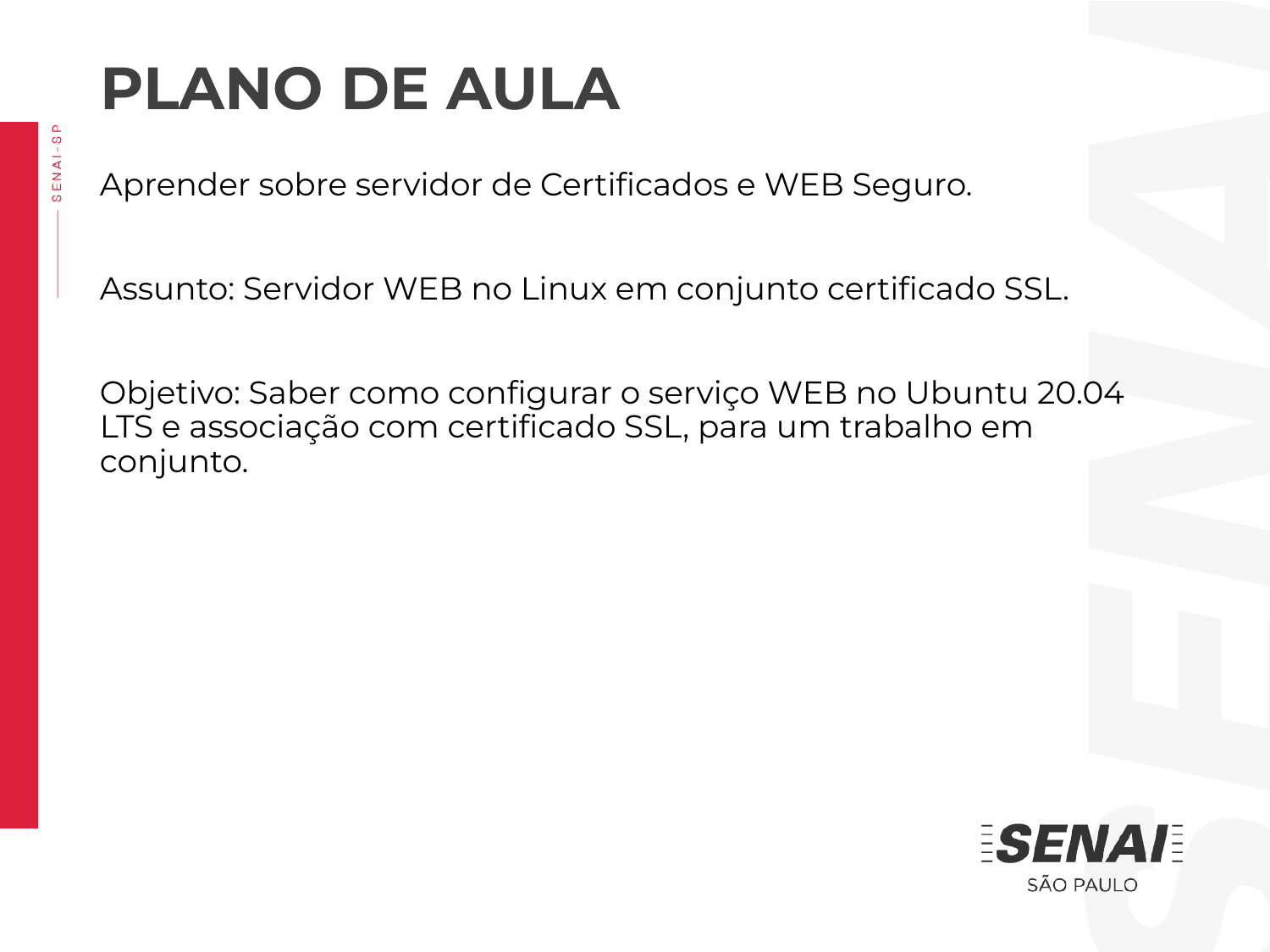

PLANO DE AULA
Aprender sobre servidor de Certificados e WEB Seguro.

Assunto: Servidor WEB no Linux em conjunto certificado SSL.

Objetivo: Saber como configurar o serviço WEB no Ubuntu 20.04 LTS e associação com certificado SSL, para um trabalho em conjunto.